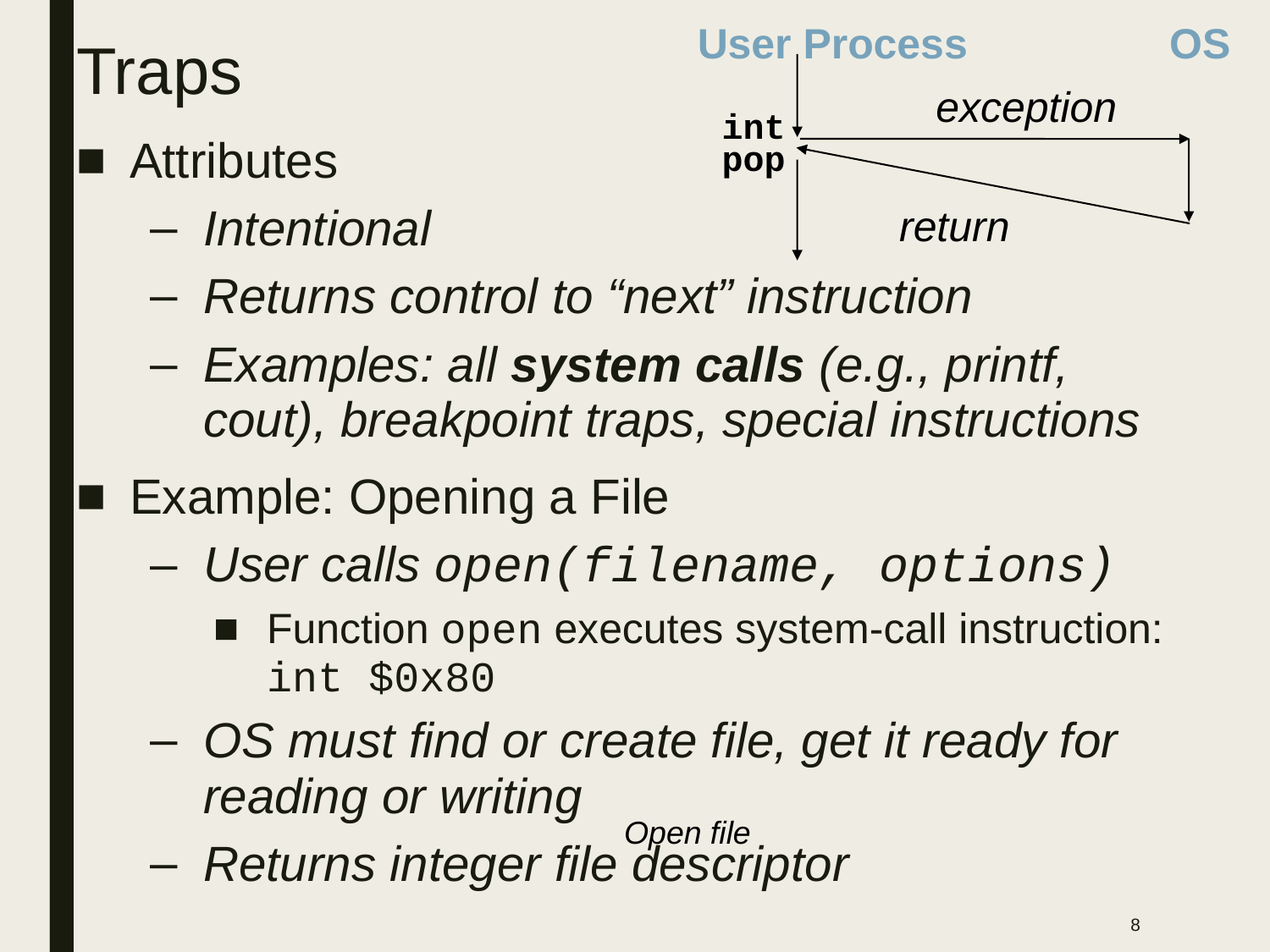

User Process
OS

exception
int
pop

return
# Traps
Attributes
Intentional
Returns control to “next” instruction
Examples: all system calls (e.g., printf, cout), breakpoint traps, special instructions
Example: Opening a File
User calls open(filename, options)
Function open executes system-call instruction: int $0x80
OS must find or create file, get it ready for reading or writing
Returns integer file descriptor
Open file

8